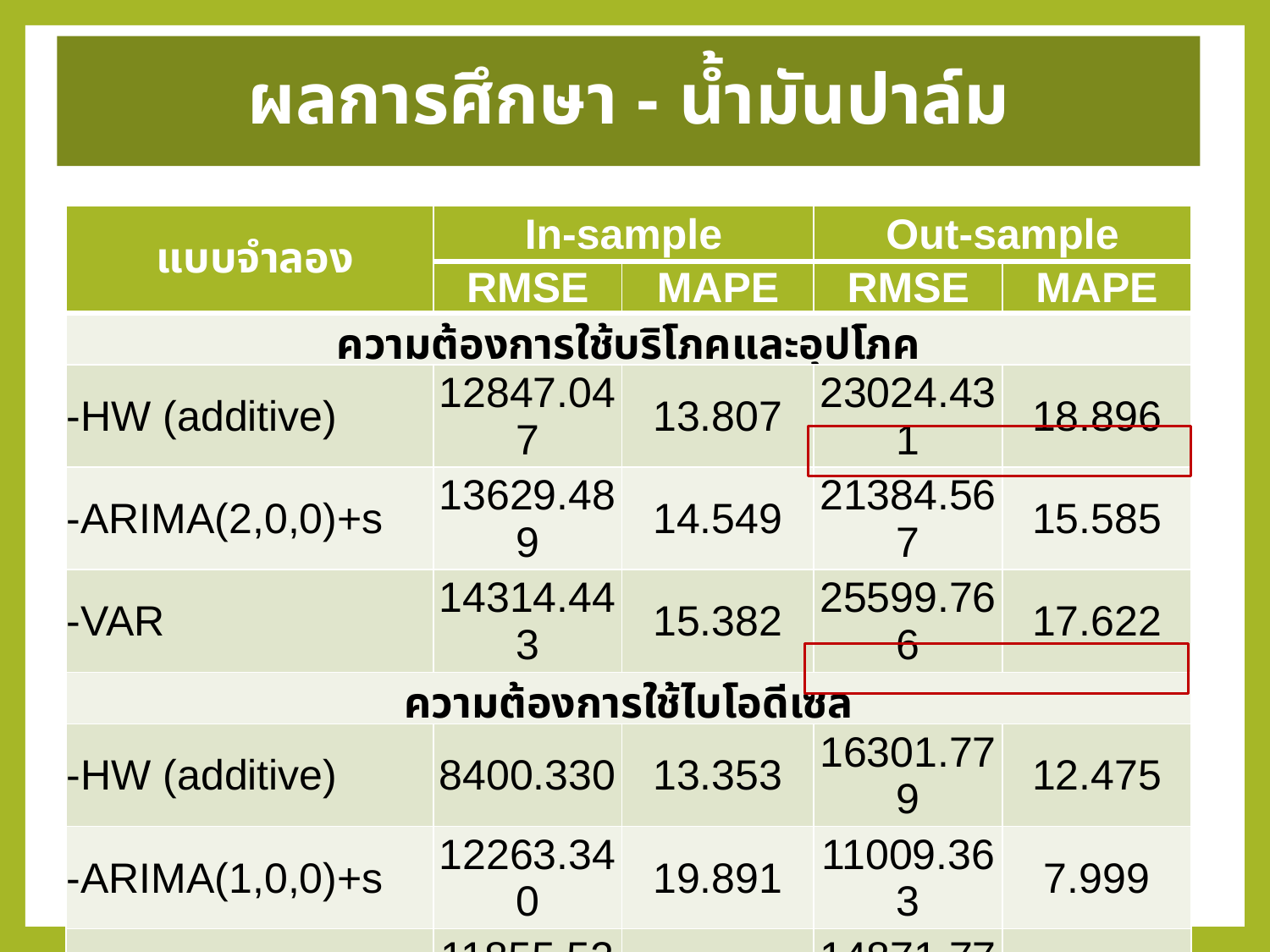

ผลการศึกษา - น้ำมันปาล์ม
| แบบจำลอง | In-sample |  | Out-sample |  |
| --- | --- | --- | --- | --- |
|  | RMSE | MAPE | RMSE | MAPE |
| ความต้องการใช้บริโภคและอุปโภค |  |  |  |  |
| -HW (additive) | 12847.047 | 13.807 | 23024.431 | 18.896 |
| -ARIMA(2,0,0)+s | 13629.489 | 14.549 | 21384.567 | 15.585 |
| -VAR | 14314.443 | 15.382 | 25599.766 | 17.622 |
| ความต้องการใช้ไบโอดีเซล |  |  |  |  |
| -HW (additive) | 8400.330 | 13.353 | 16301.779 | 12.475 |
| -ARIMA(1,0,0)+s | 12263.340 | 19.891 | 11009.363 | 7.999 |
| -VAR | 11855.528 | 19.424 | 14871.778 | 11.263 |

การพยากรณ์ความต้องการใช้บริโภคและอุปโภค แบบจำลอง ARIMA แม่นยำที่สุด
การพยากรณ์ความต้องการใช้ไบโอดีเซล แบบจำลอง ARIMA แม่นยำที่สุด